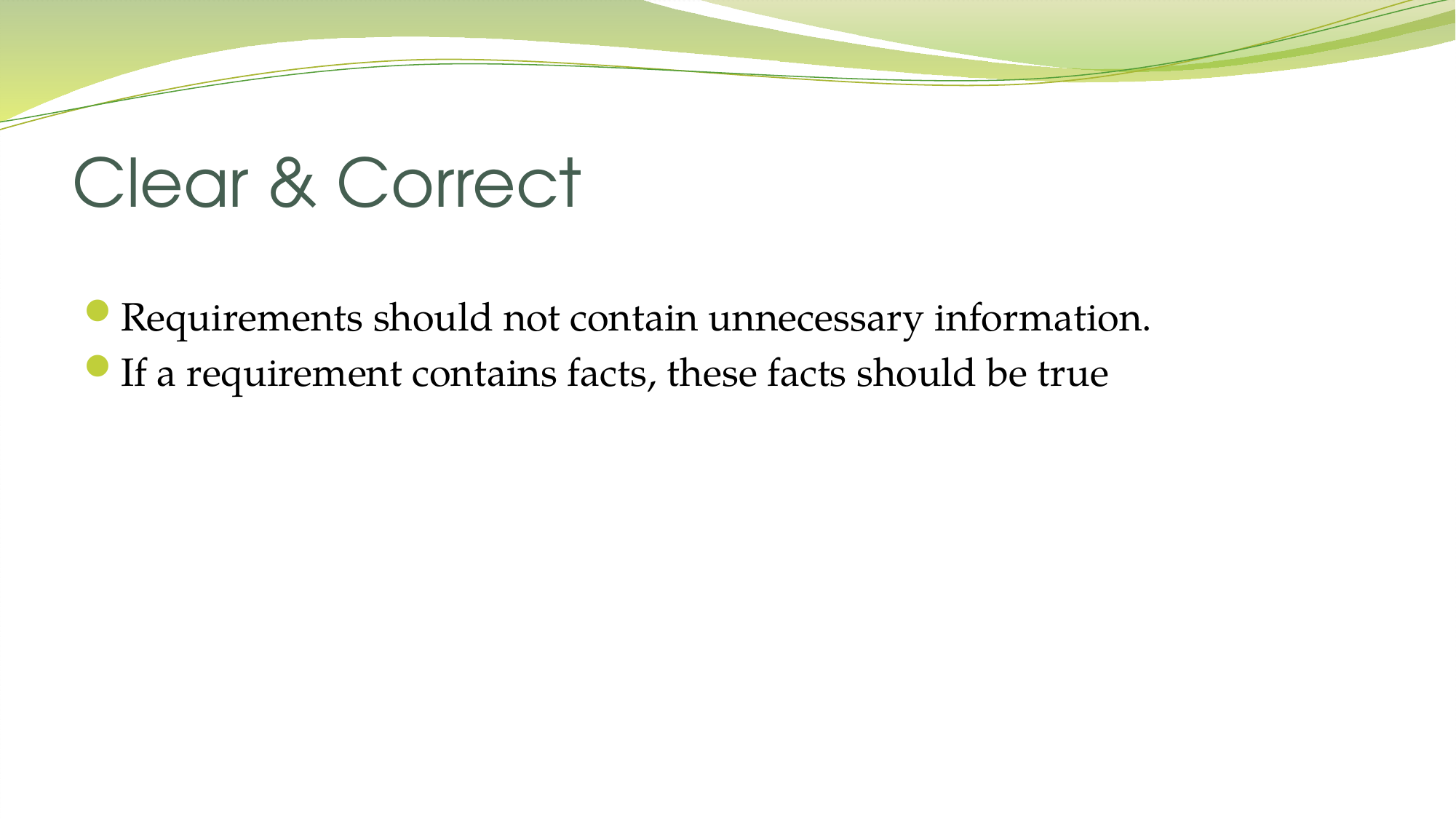

# Clear & Correct

Requirements should not contain unnecessary information.
If a requirement contains facts, these facts should be true